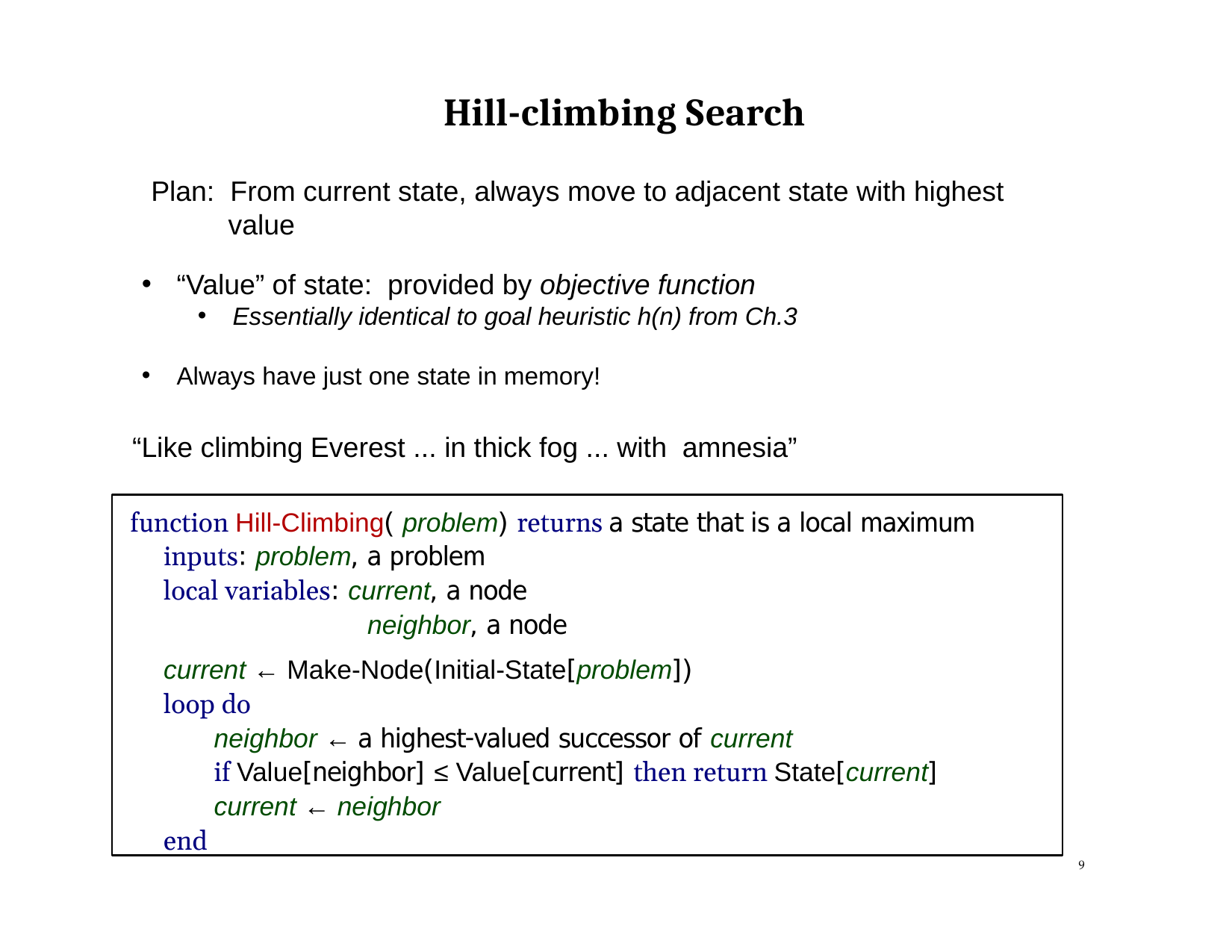

# Hill-climbing Search
Plan:  From current state, always move to adjacent state with highest value
“Value” of state:  provided by objective function
Essentially identical to goal heuristic h(n) from Ch.3

Always have just one state in memory!
“Like climbing Everest ... in thick fog ... with  amnesia”
function Hill-Climbing( problem) returns a state that is a local maximum
inputs: problem, a problem
local variables: current, a node
neighbor, a node
current ← Make-Node(Initial-State[problem])
loop do
neighbor ← a highest-valued successor of current
if Value[neighbor] ≤ Value[current] then return State[current]
current ← neighbor
end
9